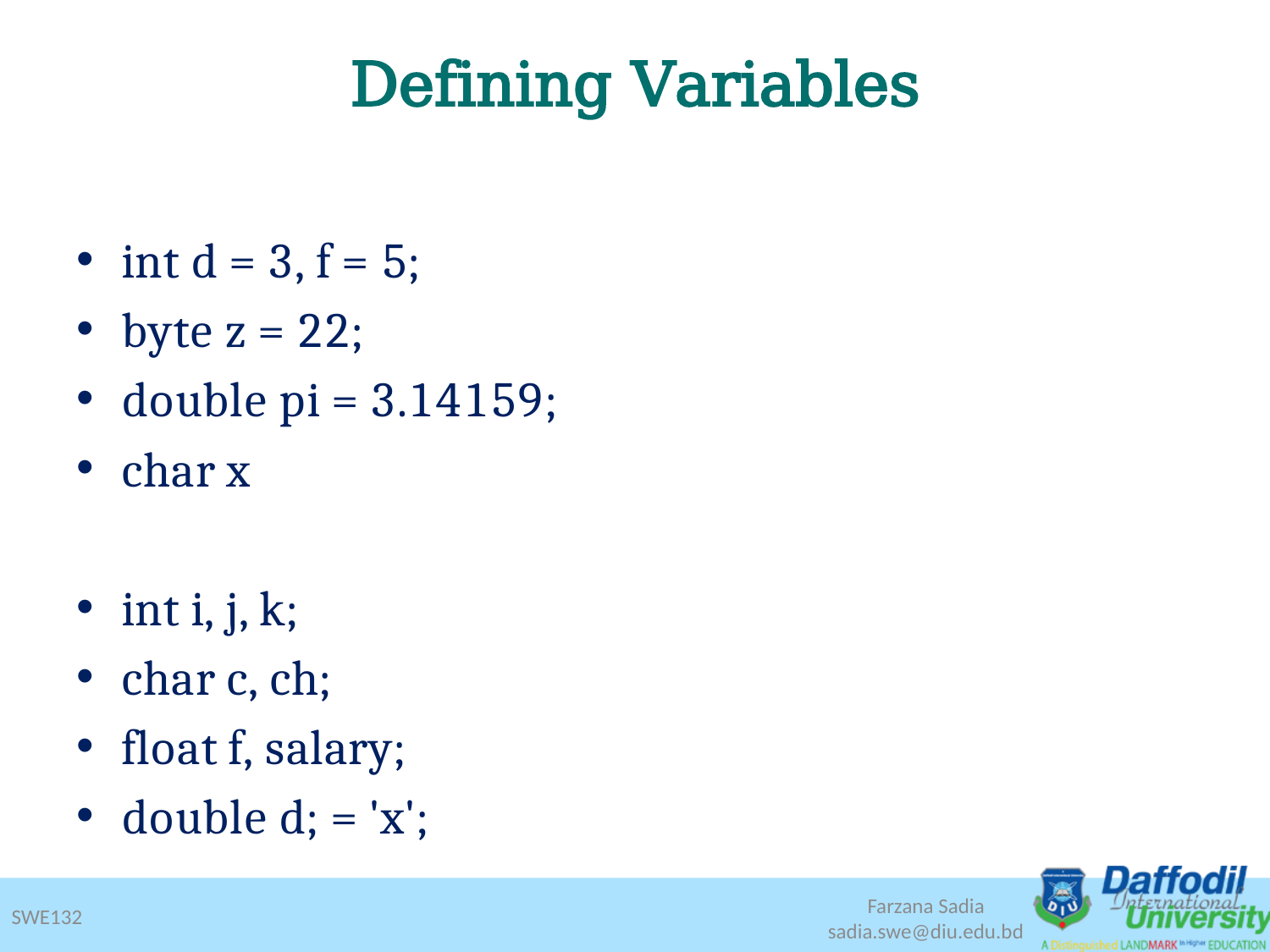

# Defining Variables
int d = 3, f = 5;
byte z = 22;
double pi = 3.14159;
char x

int i, j, k;
char c, ch;
float f, salary;
double d; = 'x';